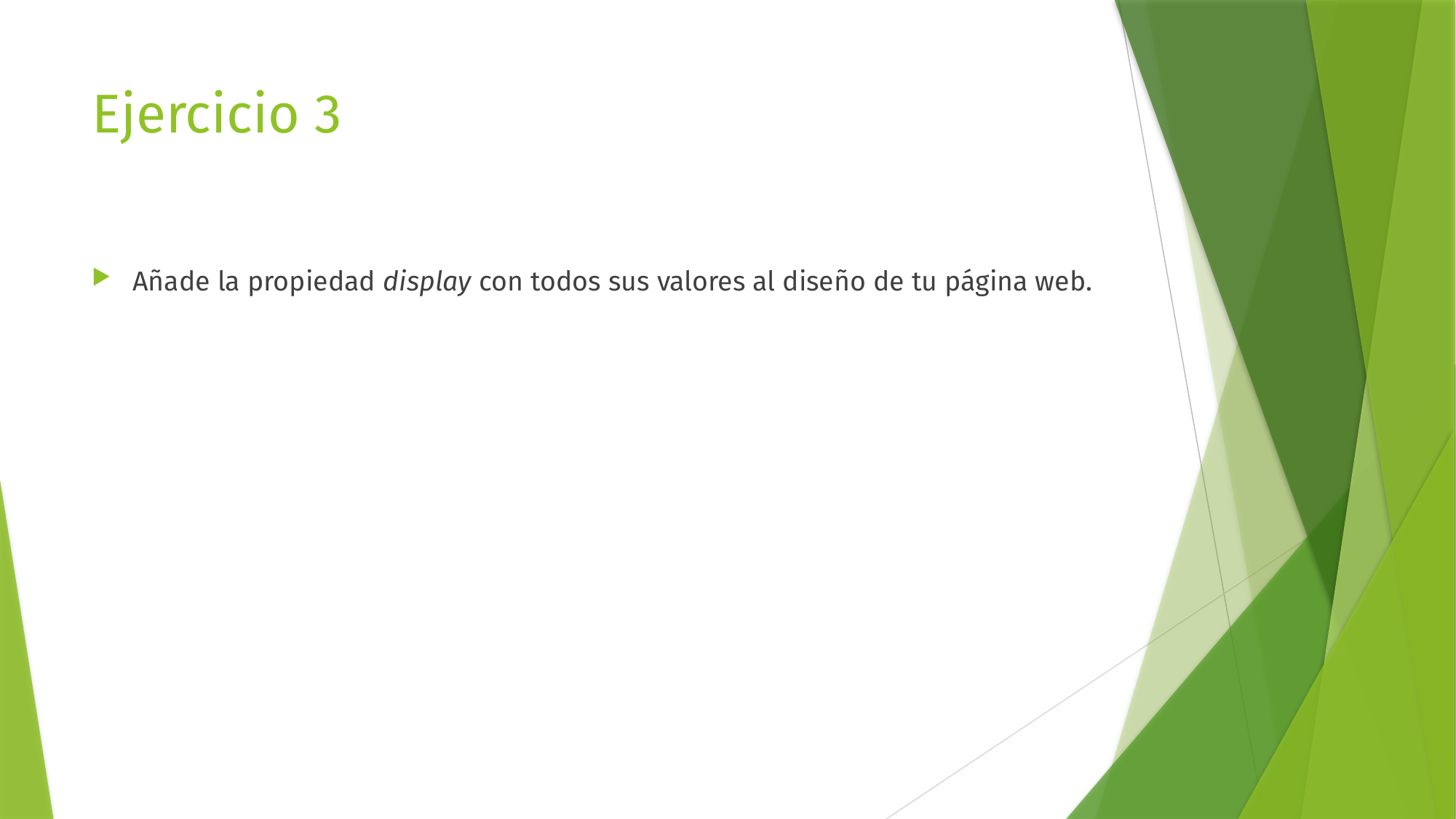

# Ejercicio 3
Añade la propiedad display con todos sus valores al diseño de tu página web.